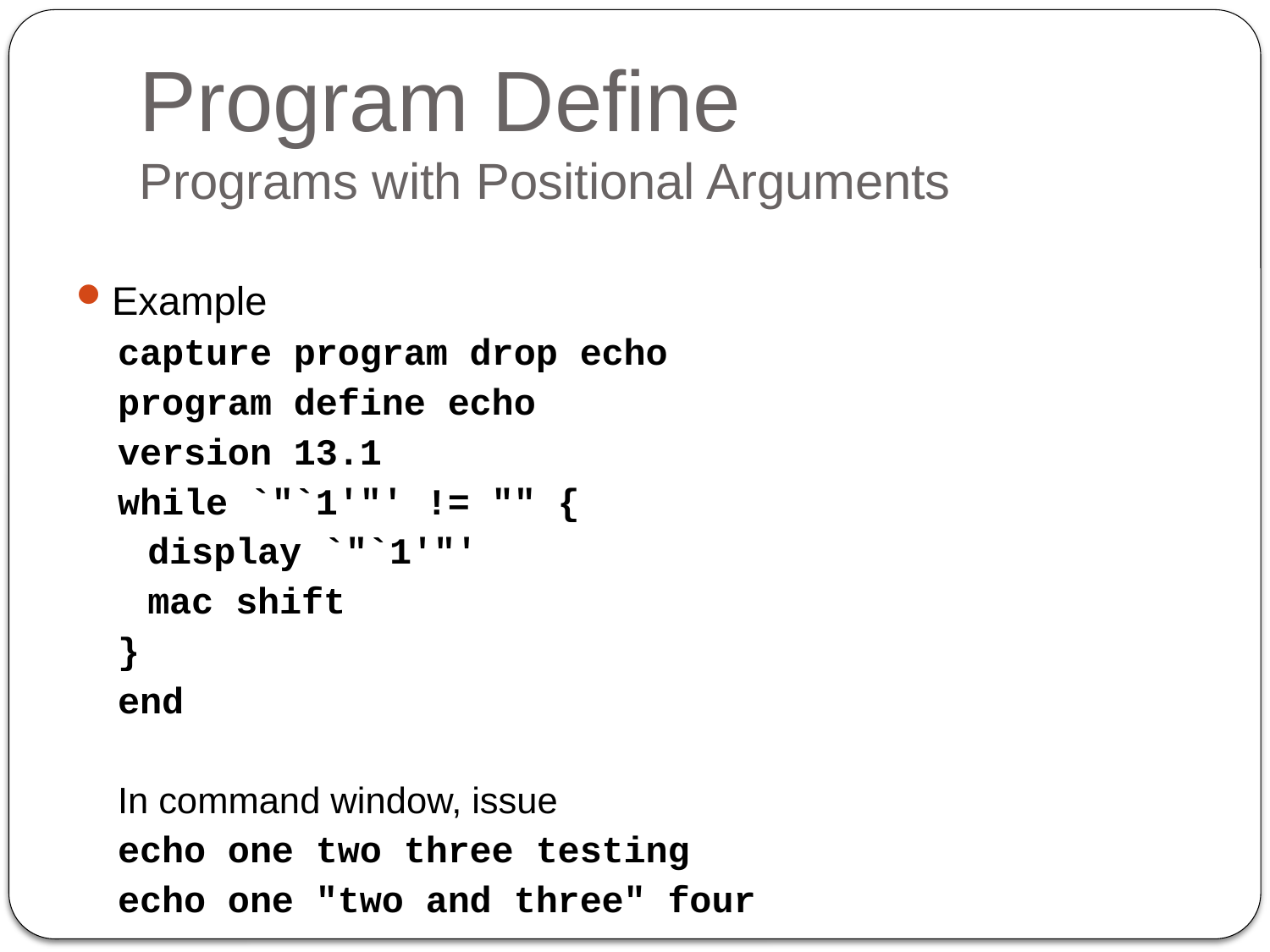

# Program Define Programs with Positional Arguments
Example
capture program drop echo
program define echo
version 13.1
while `"`1'"' != "" {
	display `"`1'"'
	mac shift
}
end

In command window, issue
echo one two three testing
echo one "two and three" four